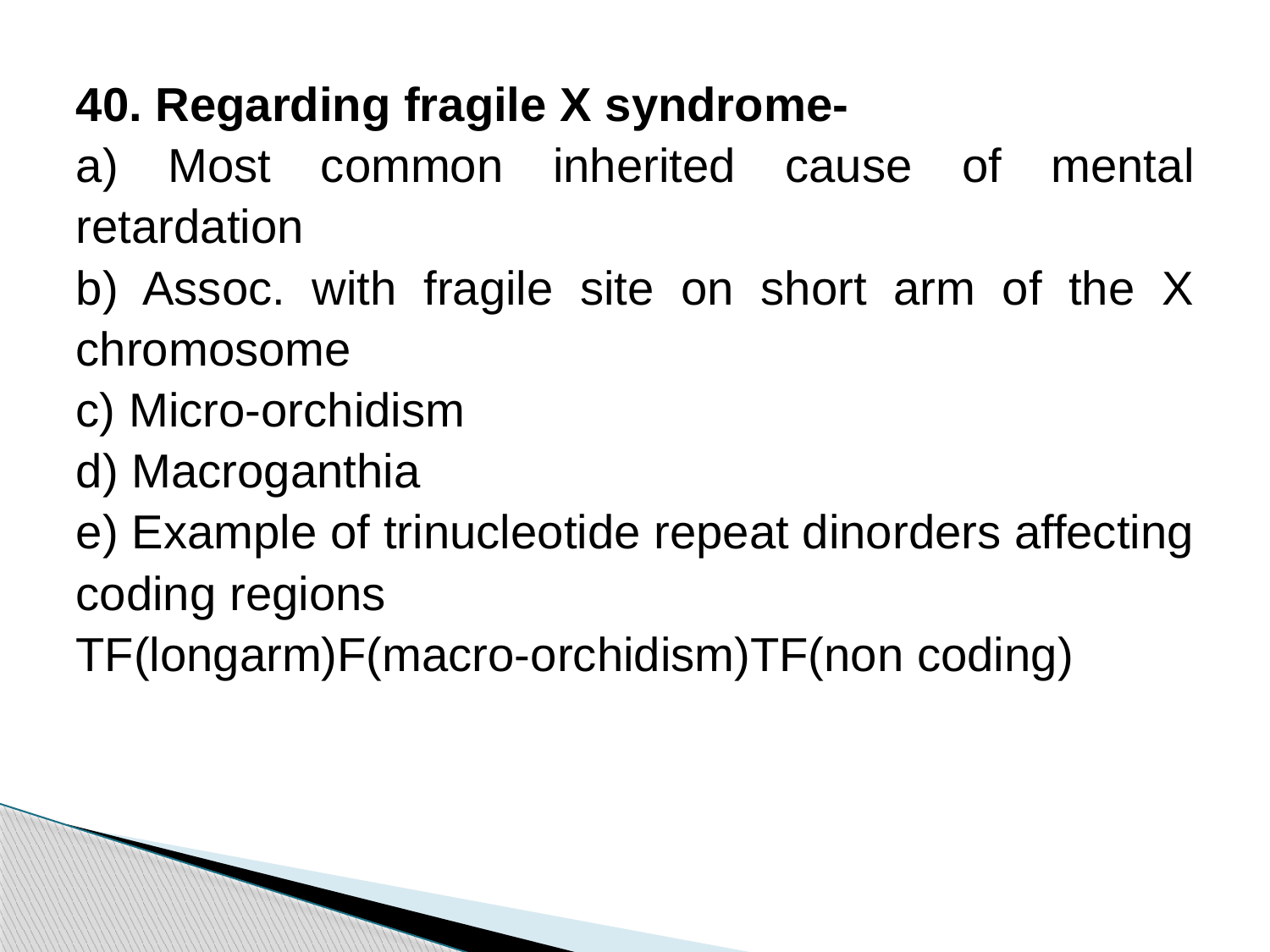

40. Regarding fragile X syndrome-
a) Most common inherited cause of mental retardation
b) Assoc. with fragile site on short arm of the X chromosome
c) Micro-orchidism
d) Macroganthia
e) Example of trinucleotide repeat dinorders affecting coding regions
TF(longarm)F(macro-orchidism)TF(non coding)